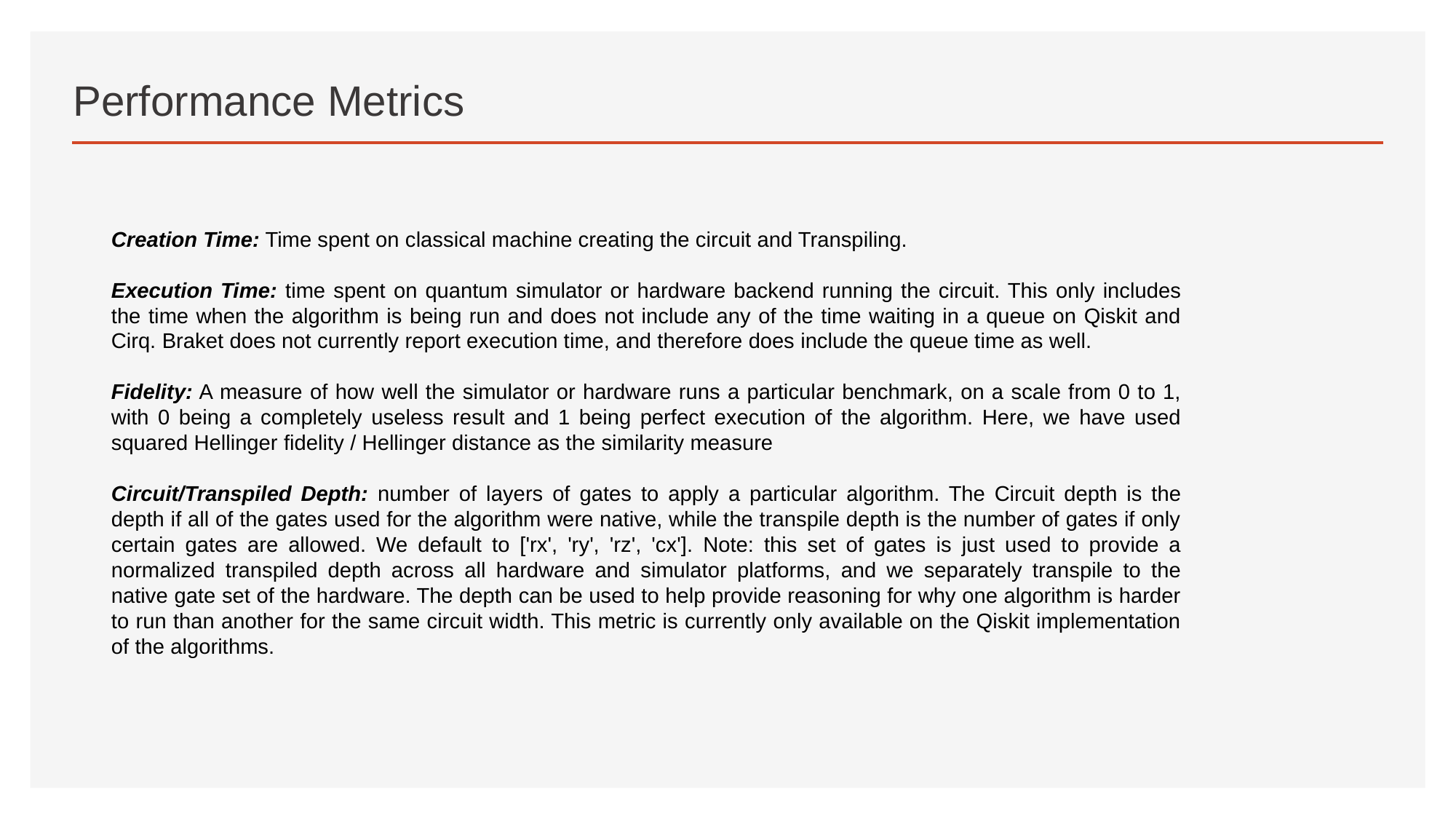

# Performance Metrics
Creation Time: Time spent on classical machine creating the circuit and Transpiling.

Execution Time: time spent on quantum simulator or hardware backend running the circuit. This only includes the time when the algorithm is being run and does not include any of the time waiting in a queue on Qiskit and Cirq. Braket does not currently report execution time, and therefore does include the queue time as well.

Fidelity: A measure of how well the simulator or hardware runs a particular benchmark, on a scale from 0 to 1, with 0 being a completely useless result and 1 being perfect execution of the algorithm. Here, we have used squared Hellinger fidelity / Hellinger distance as the similarity measure

Circuit/Transpiled Depth: number of layers of gates to apply a particular algorithm. The Circuit depth is the depth if all of the gates used for the algorithm were native, while the transpile depth is the number of gates if only certain gates are allowed. We default to ['rx', 'ry', 'rz', 'cx']. Note: this set of gates is just used to provide a normalized transpiled depth across all hardware and simulator platforms, and we separately transpile to the native gate set of the hardware. The depth can be used to help provide reasoning for why one algorithm is harder to run than another for the same circuit width. This metric is currently only available on the Qiskit implementation of the algorithms.